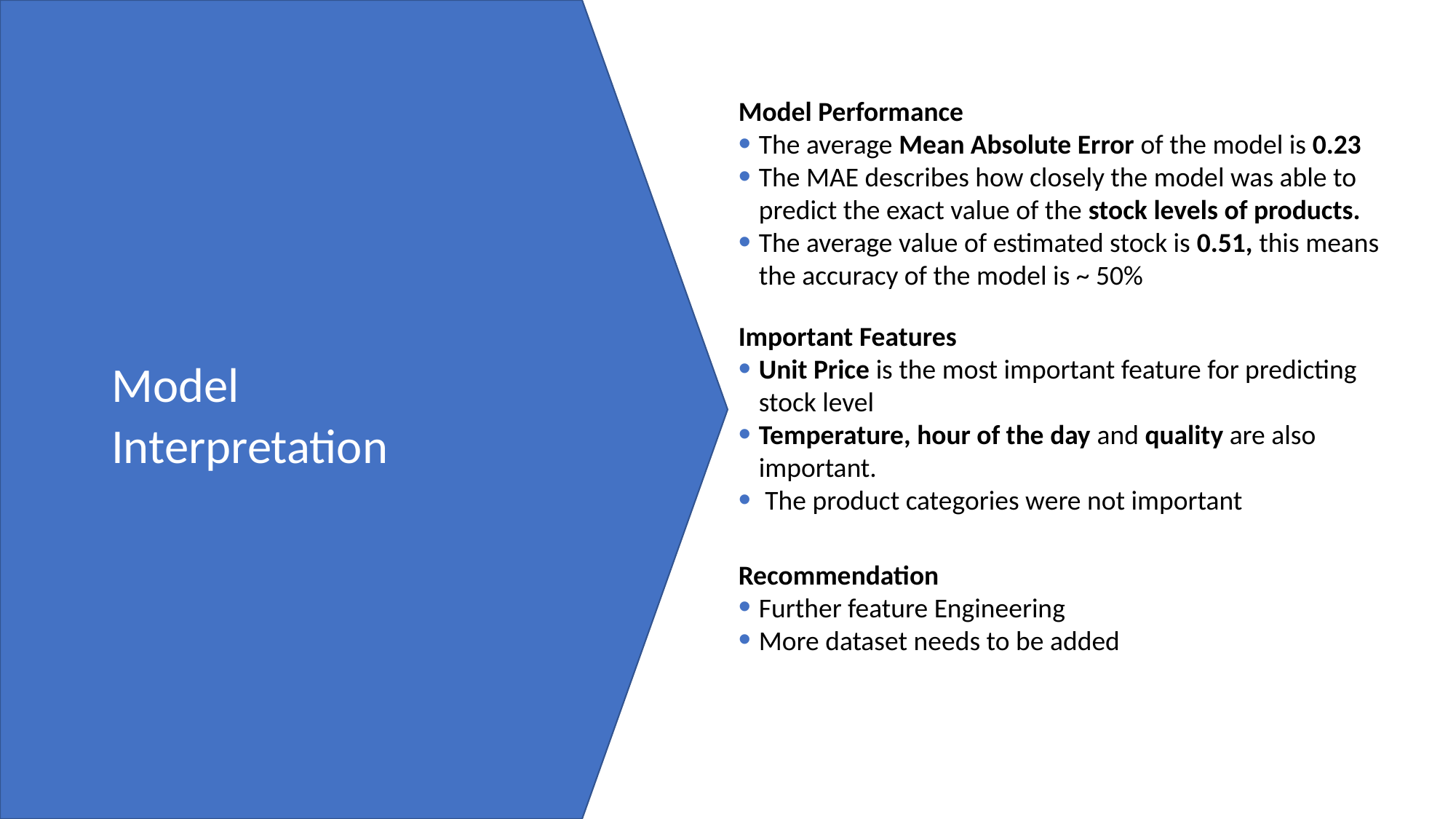

Model Performance
The average Mean Absolute Error of the model is 0.23
The MAE describes how closely the model was able to predict the exact value of the stock levels of products.
The average value of estimated stock is 0.51, this means the accuracy of the model is ~ 50%
Important Features
Unit Price is the most important feature for predicting stock level
Temperature, hour of the day and quality are also important.
 The product categories were not important
Model
Interpretation
Recommendation
Further feature Engineering
More dataset needs to be added